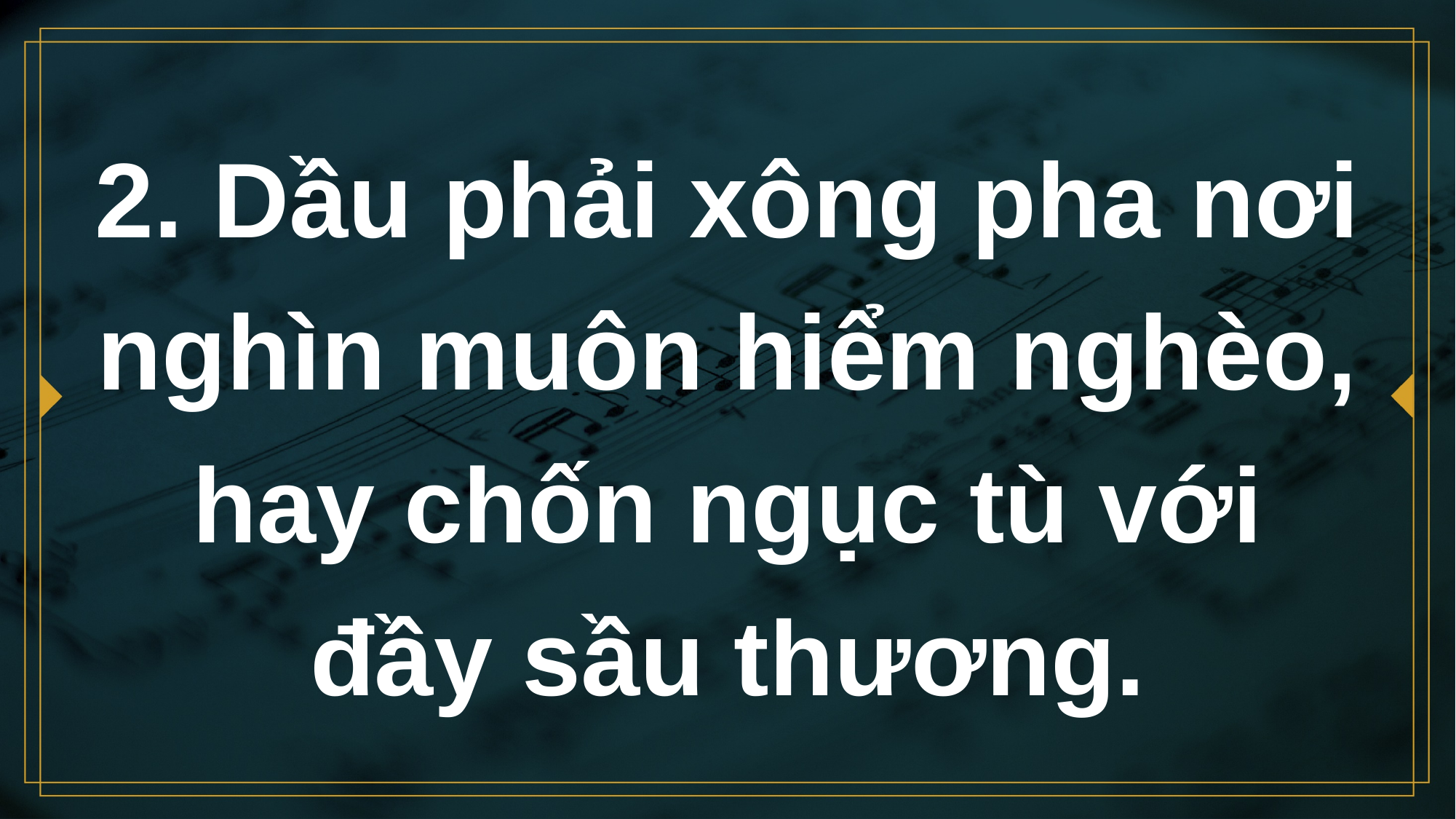

# 2. Dầu phải xông pha nơi nghìn muôn hiểm nghèo, hay chốn ngục tù với đầy sầu thương.